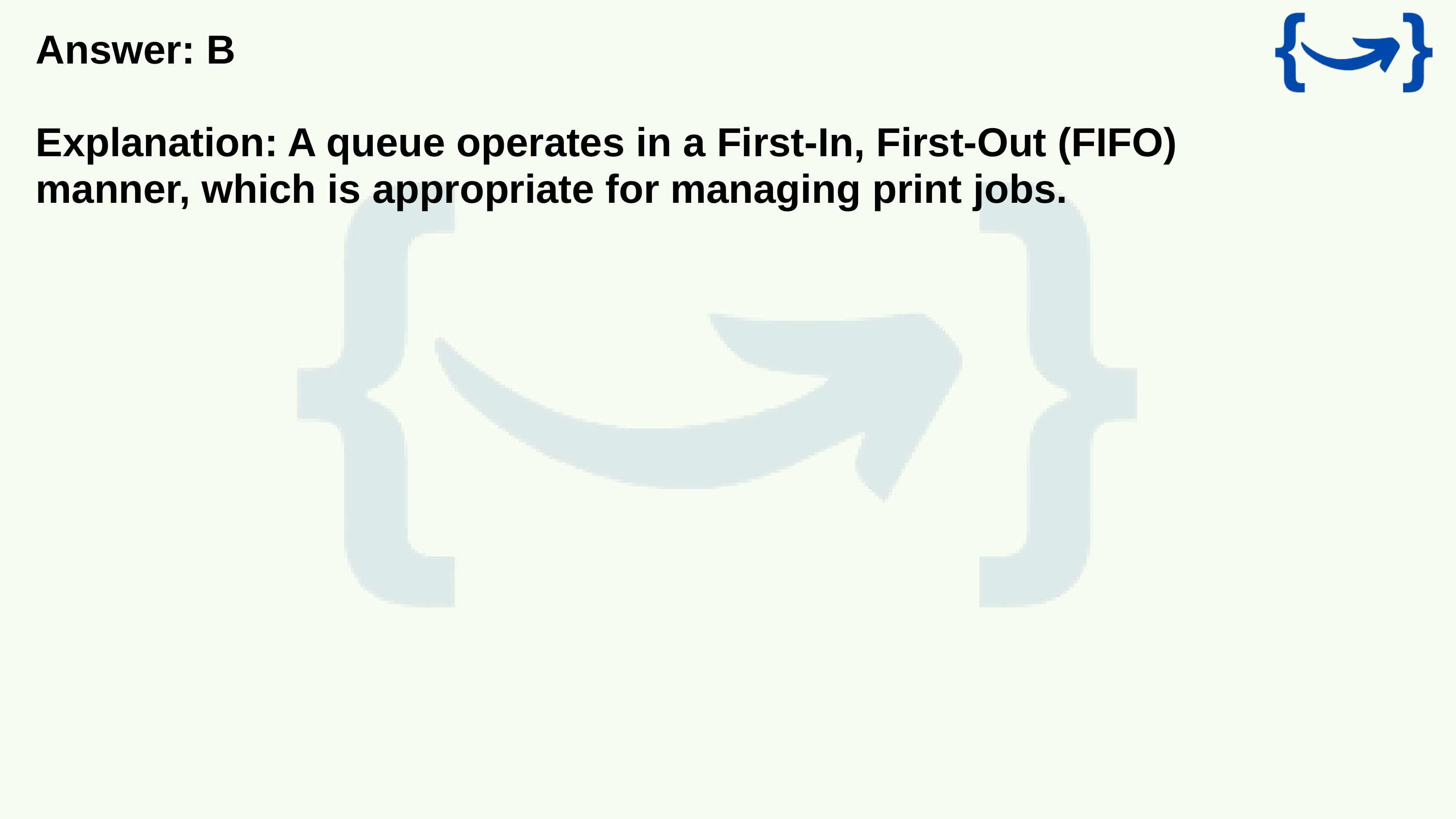

Answer: B

Explanation: A queue operates in a First-In, First-Out (FIFO) manner, which is appropriate for managing print jobs.